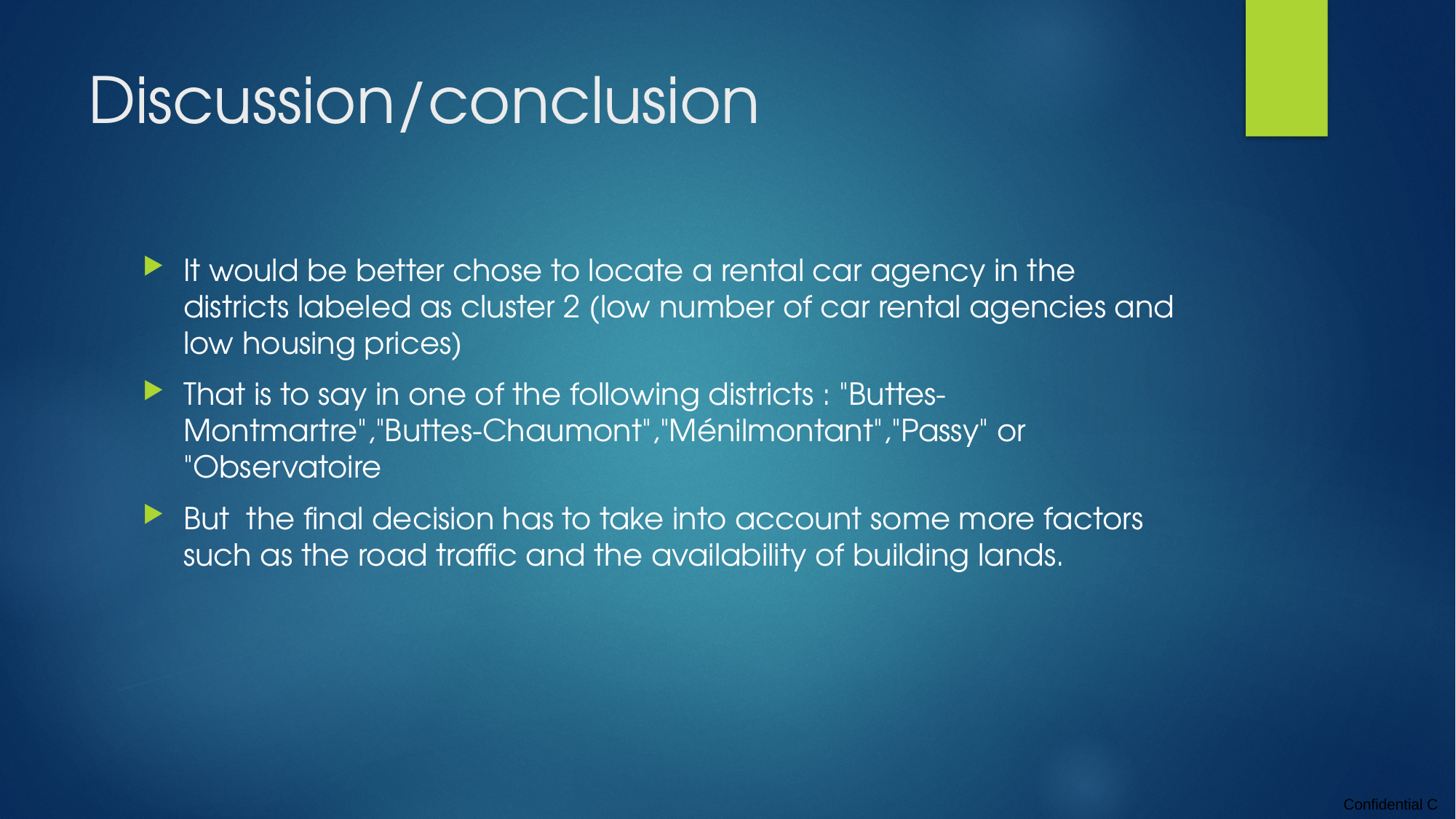

# Discussion/conclusion
It would be better chose to locate a rental car agency in the districts labeled as cluster 2 (low number of car rental agencies and low housing prices)
That is to say in one of the following districts : "Buttes-Montmartre","Buttes-Chaumont","Ménilmontant","Passy" or "Observatoire
But  the final decision has to take into account some more factors such as the road traffic and the availability of building lands.